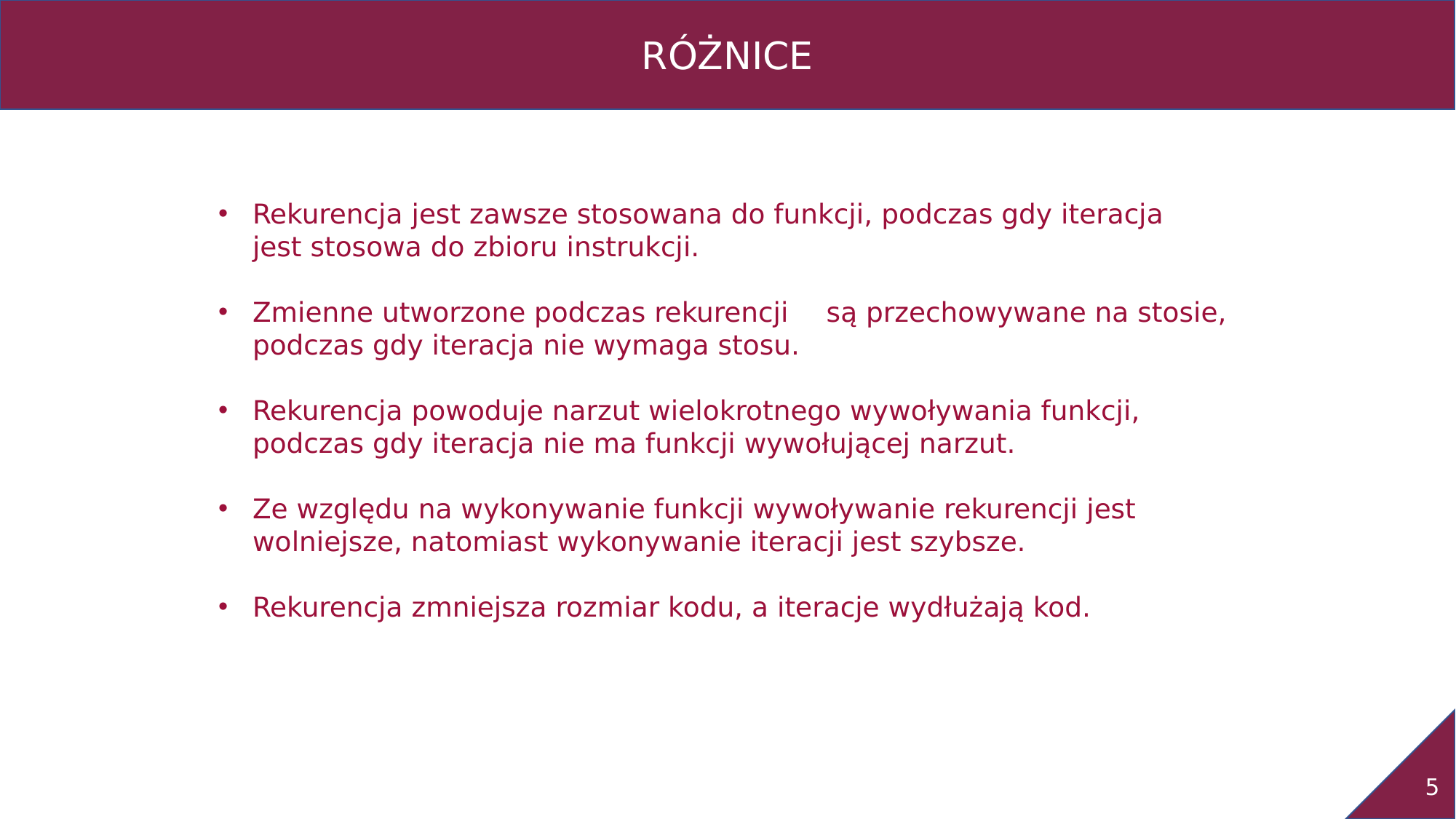

RÓŻNICE
Rekurencja jest zawsze stosowana do funkcji, podczas gdy iteracja jest stosowa do zbioru instrukcji.

Zmienne utworzone podczas rekurencji są przechowywane na stosie, 
podczas gdy iteracja nie wymaga stosu.

Rekurencja powoduje narzut wielokrotnego wywoływania funkcji, 
podczas gdy iteracja nie ma funkcji wywołującej narzut.

Ze względu na wykonywanie funkcji wywoływanie rekurencji jest 
wolniejsze, natomiast wykonywanie iteracji jest szybsze.

Rekurencja zmniejsza rozmiar kodu, a iteracje wydłużają kod.

5